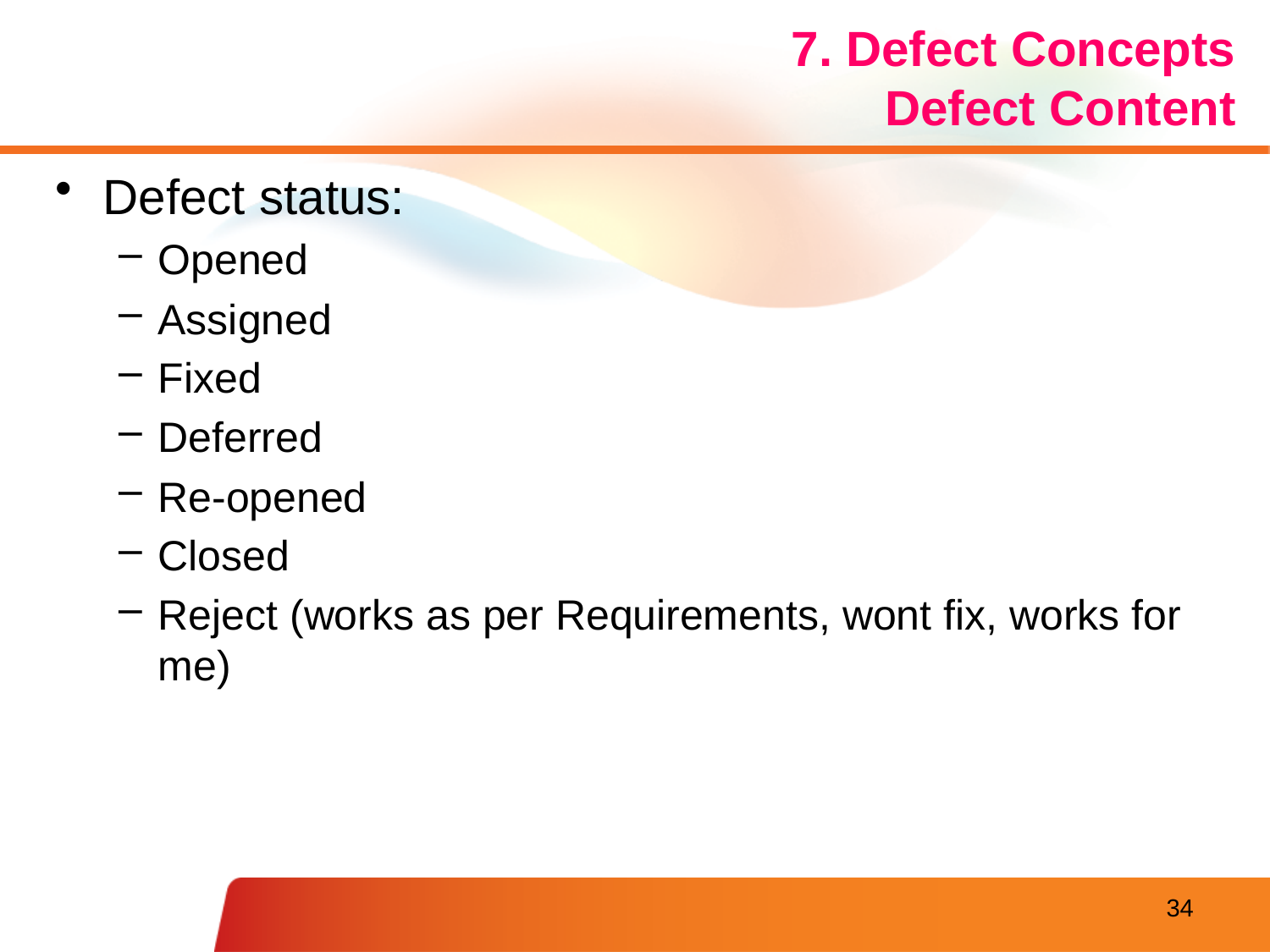

# 7. Defect Concepts Defect Content
Defect status:
Opened
Assigned
Fixed
Deferred
Re-opened
Closed
Reject (works as per Requirements, wont fix, works for me)

34